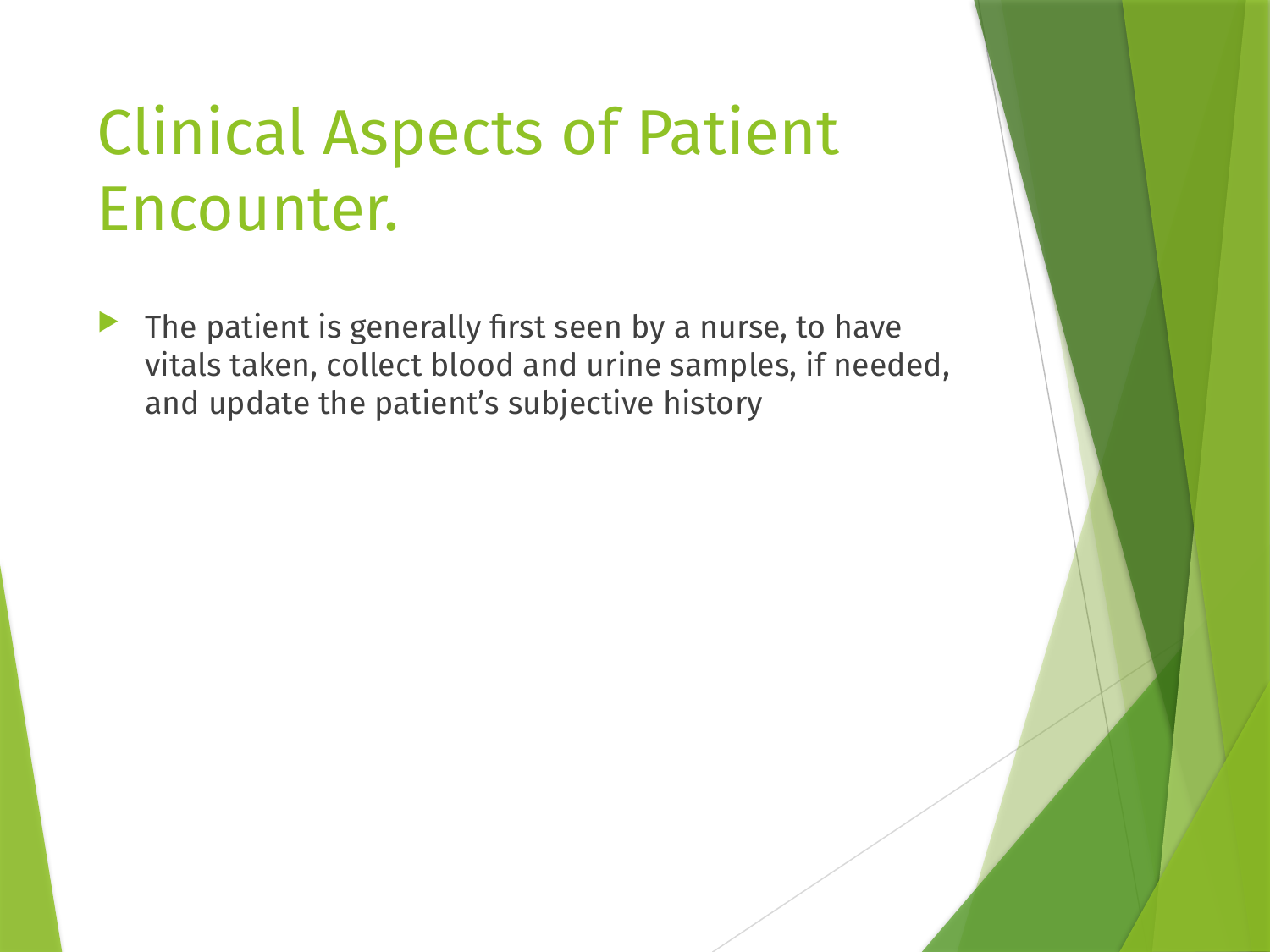

# Clinical Aspects of Patient Encounter.
The patient is generally first seen by a nurse, to have vitals taken, collect blood and urine samples, if needed, and update the patient’s subjective history